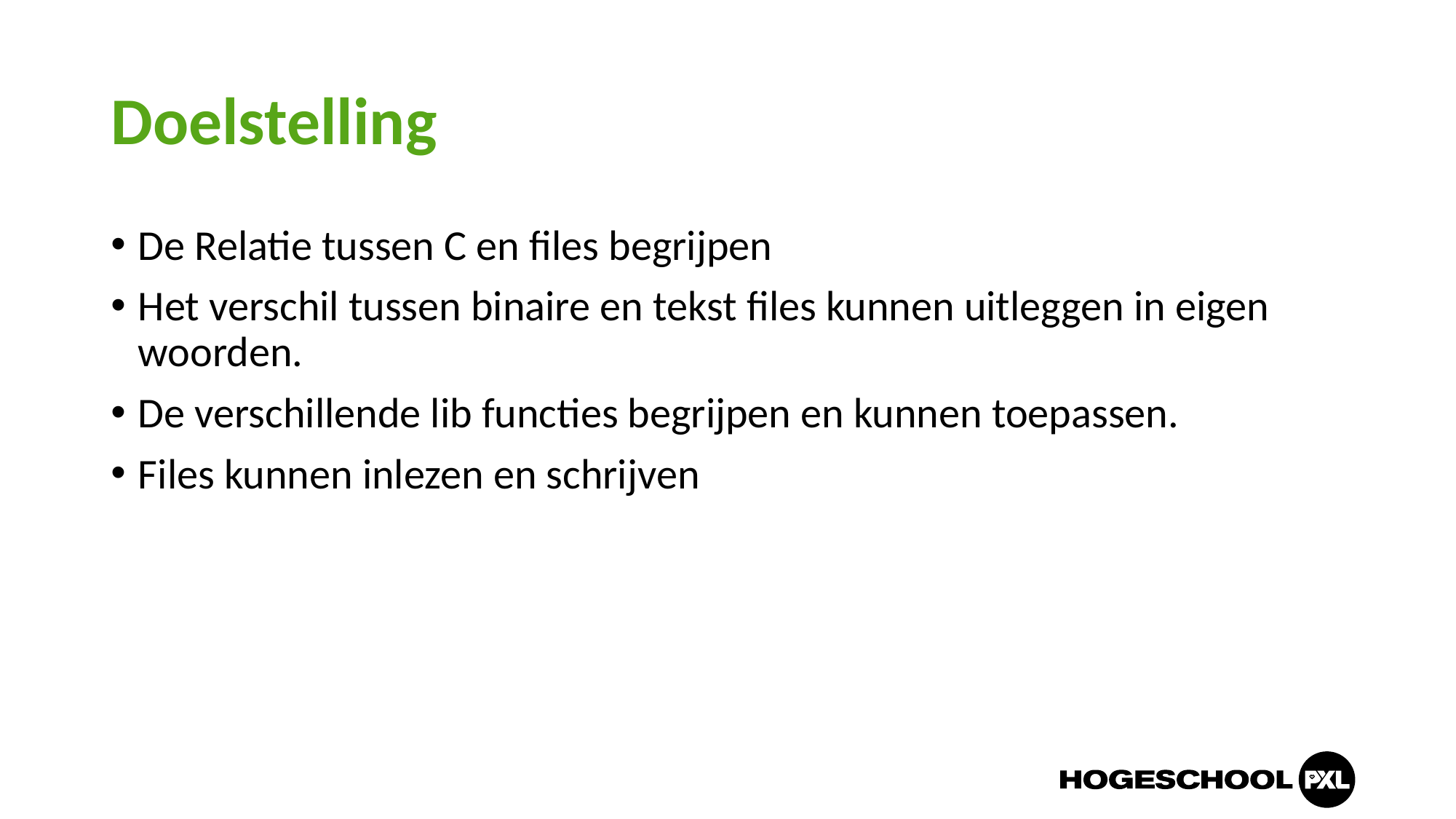

# Doelstelling
De Relatie tussen C en files begrijpen
Het verschil tussen binaire en tekst files kunnen uitleggen in eigen woorden.
De verschillende lib functies begrijpen en kunnen toepassen.
Files kunnen inlezen en schrijven